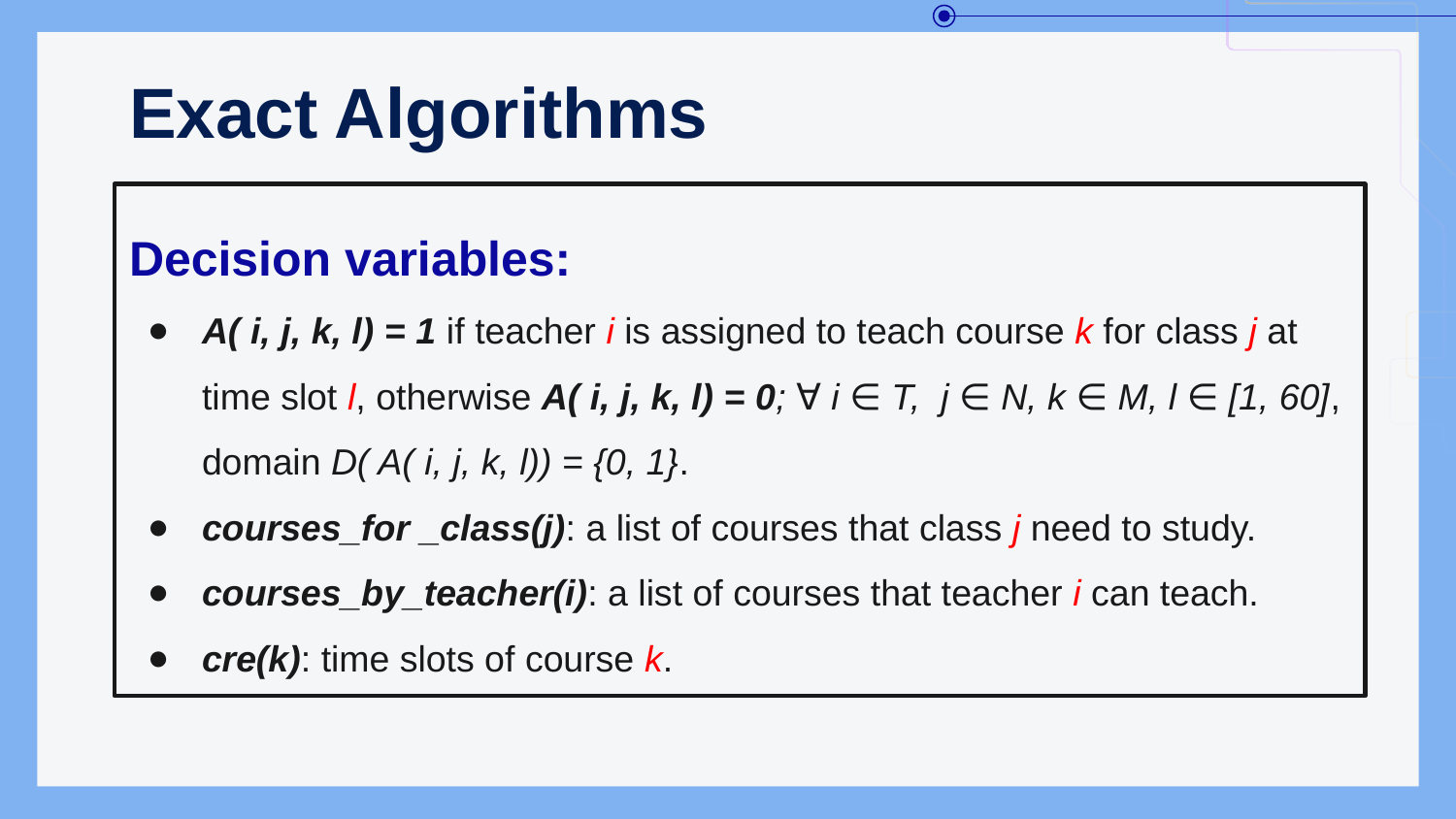

# Exact Algorithms
Decision variables:
A( i, j, k, l) = 1 if teacher i is assigned to teach course k for class j at time slot l, otherwise A( i, j, k, l) = 0; ∀ i ∈ T,  j ∈ N, k ∈ M, l ∈ [1, 60], domain D( A( i, j, k, l)) = {0, 1}.
courses_for _class(j): a list of courses that class j need to study.
courses_by_teacher(i): a list of courses that teacher i can teach.
cre(k): time slots of course k.